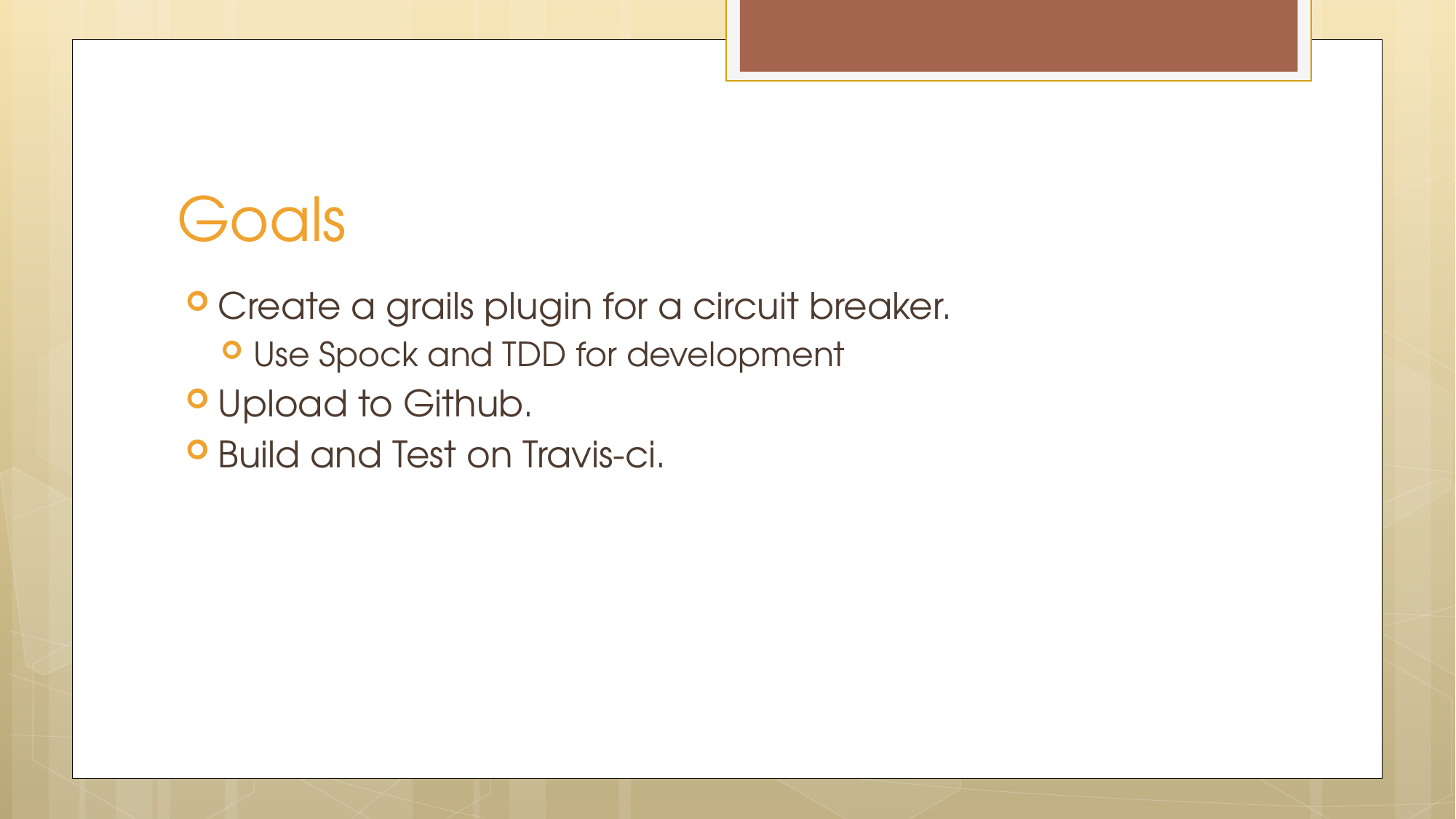

# Goals
Create a grails plugin for a circuit breaker.
Use Spock and TDD for development
Upload to Github.
Build and Test on Travis-ci.